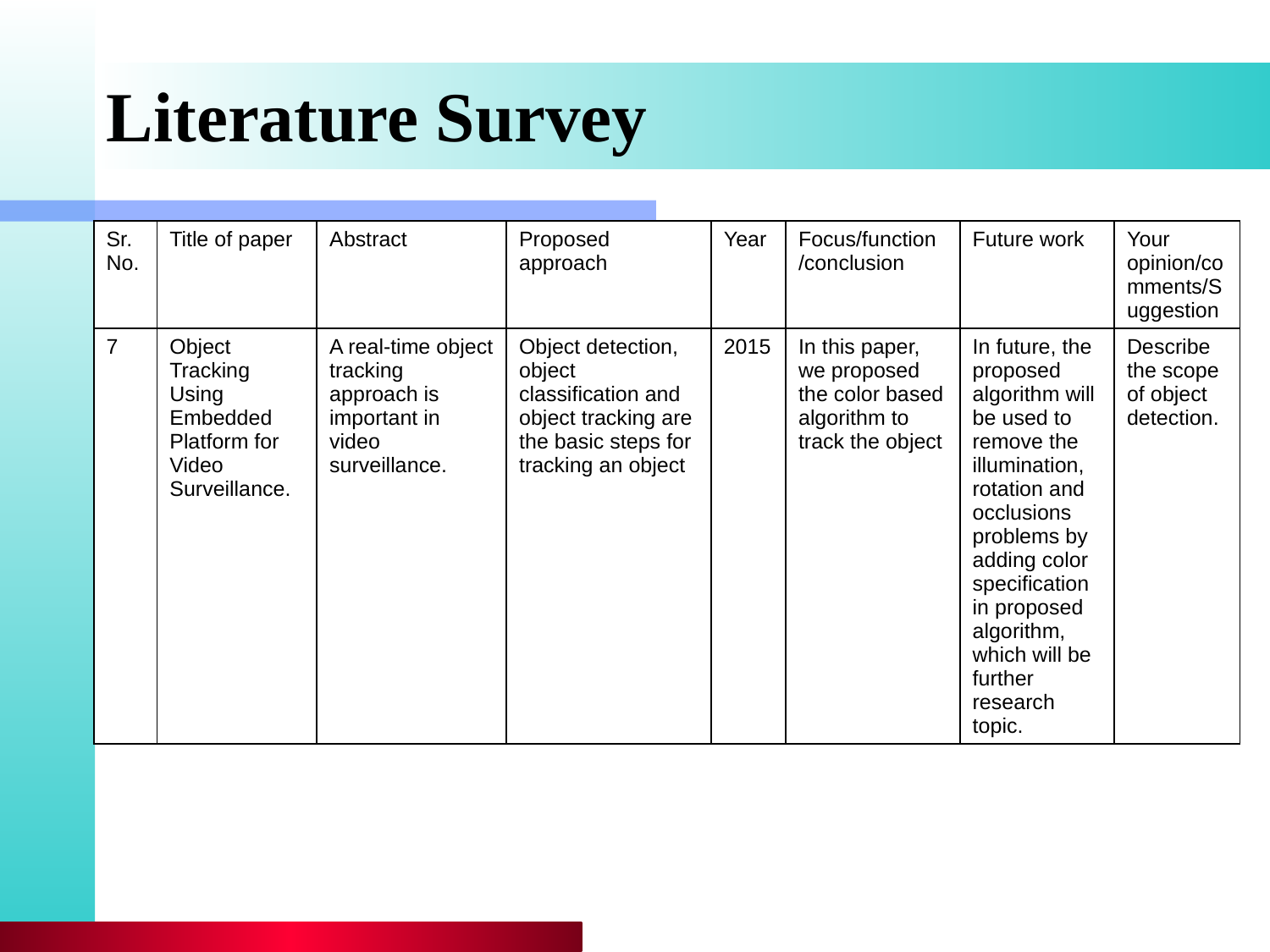

# Literature Survey
| Sr.No. | Title of paper | Abstract | Proposed approach | Year | Focus/function /conclusion | Future work | Your opinion/comments/Suggestion |
| --- | --- | --- | --- | --- | --- | --- | --- |
| 7 | Object Tracking Using Embedded Platform for Video Surveillance. | A real-time object tracking approach is important in video surveillance. | Object detection, object classification and object tracking are the basic steps for tracking an object | 2015 | In this paper, we proposed the color based algorithm to track the object | In future, the proposed algorithm will be used to remove the illumination, rotation and occlusions problems by adding color specification in proposed algorithm, which will be further research topic. | Describe the scope of object detection. |